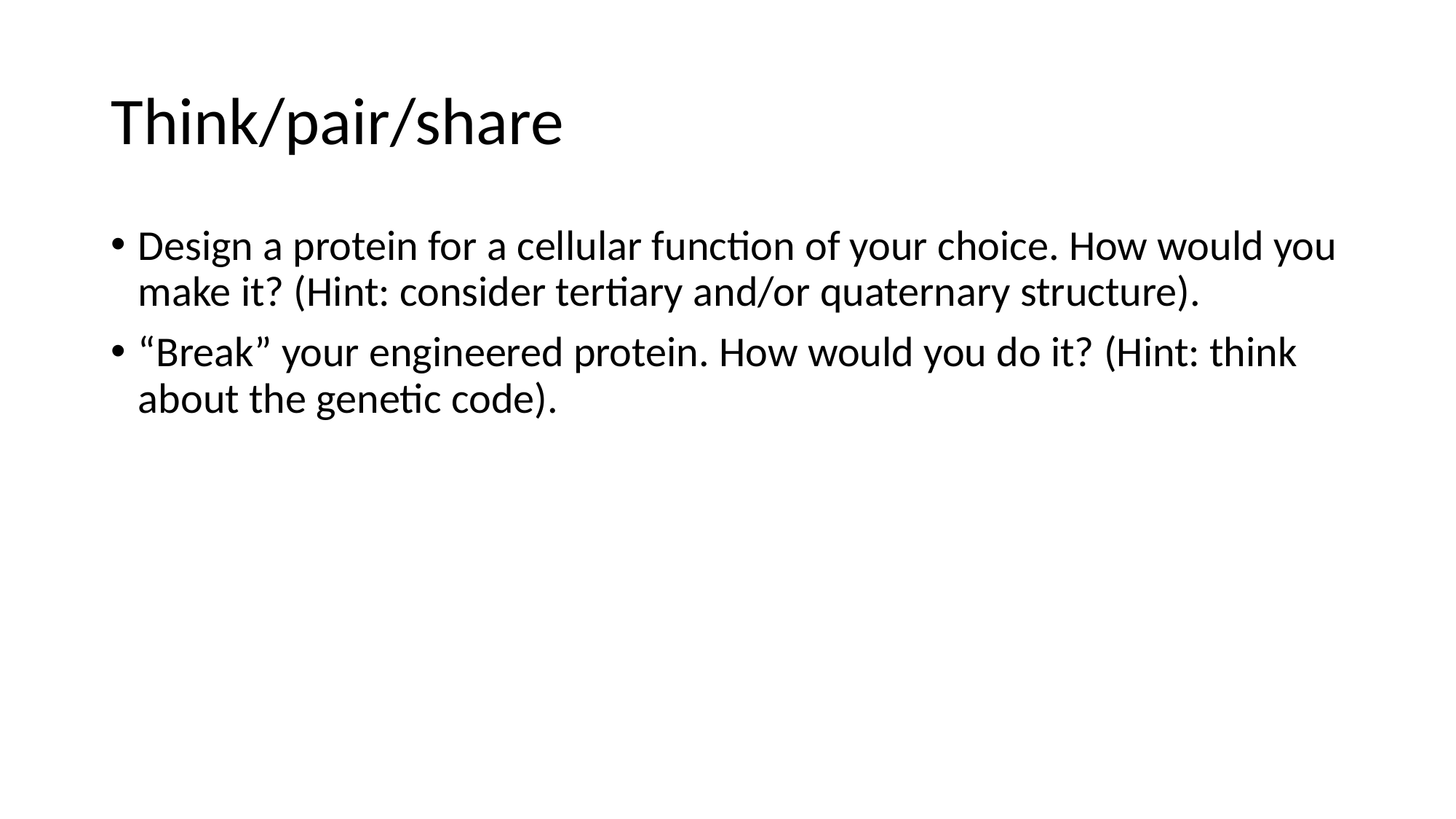

# Think/pair/share
Design a protein for a cellular function of your choice. How would you make it? (Hint: consider tertiary and/or quaternary structure).
“Break” your engineered protein. How would you do it? (Hint: think about the genetic code).